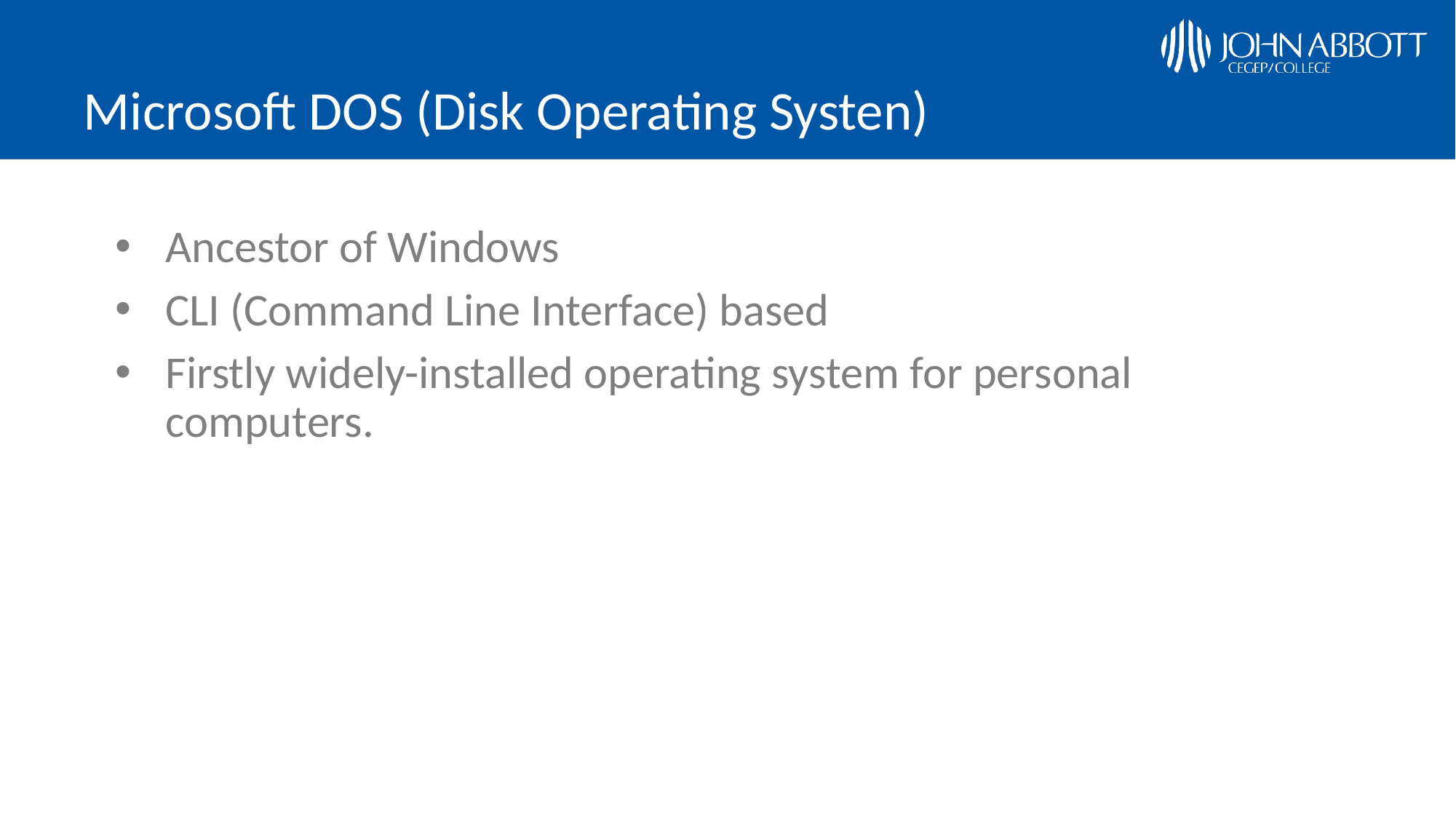

# Microsoft DOS (Disk Operating Systen)
Ancestor of Windows
CLI (Command Line Interface) based
Firstly widely-installed operating system for personal computers.